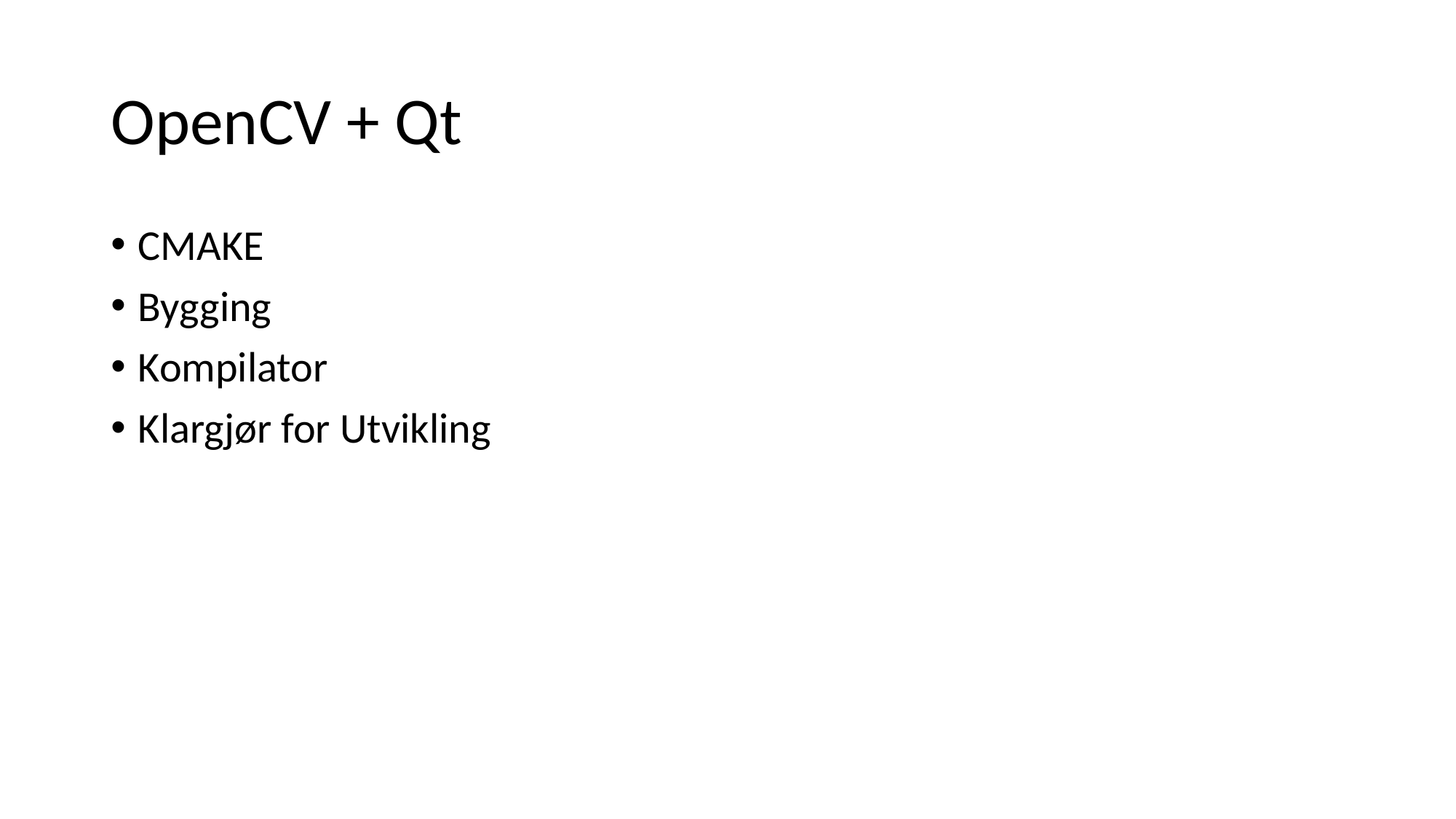

# OpenCV + Qt
CMAKE
Bygging
Kompilator
Klargjør for Utvikling